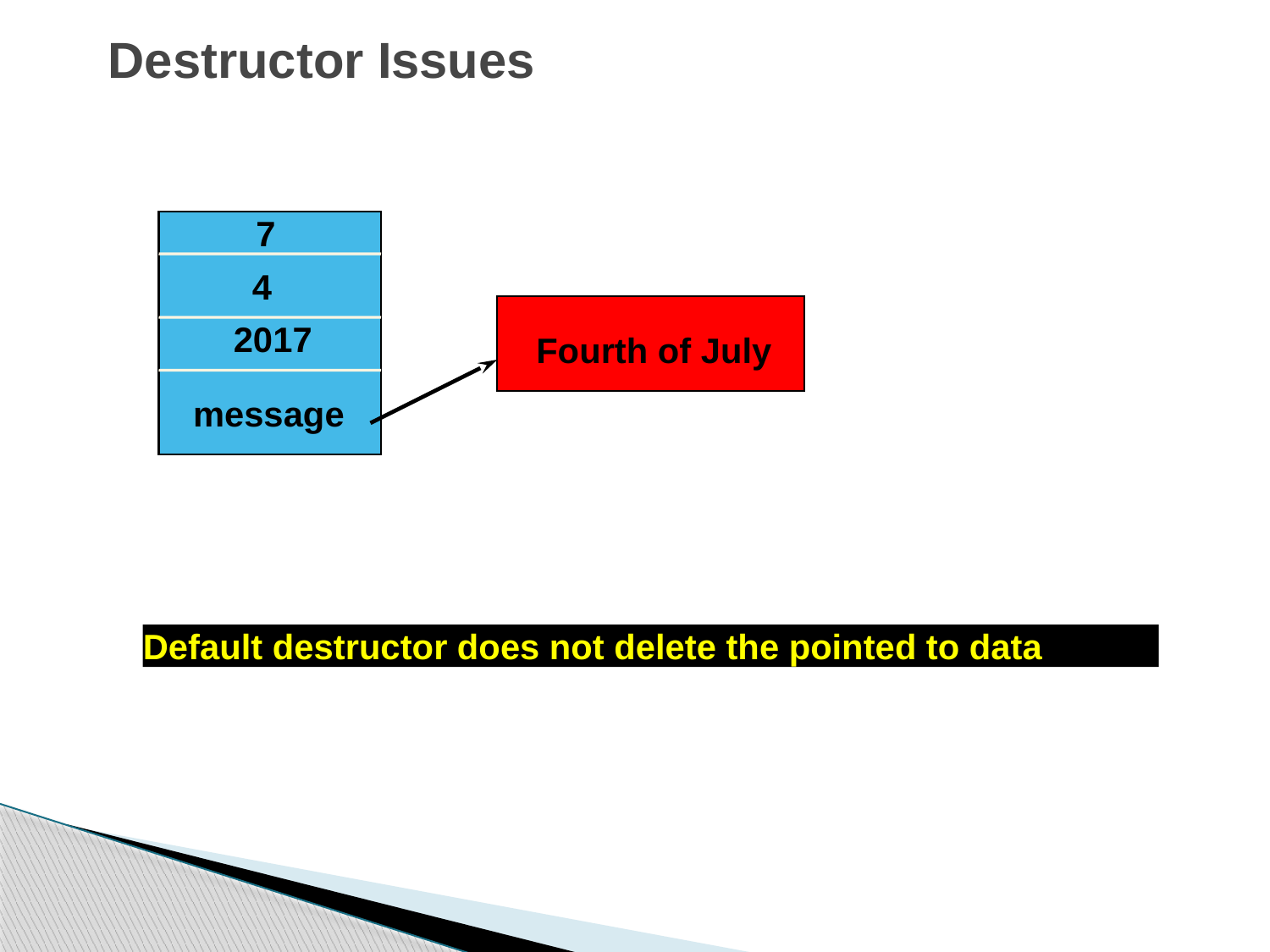

# Destructor Issues

 7

 4

 2017

message

Fourth of July

Default destructor does not delete the pointed to data